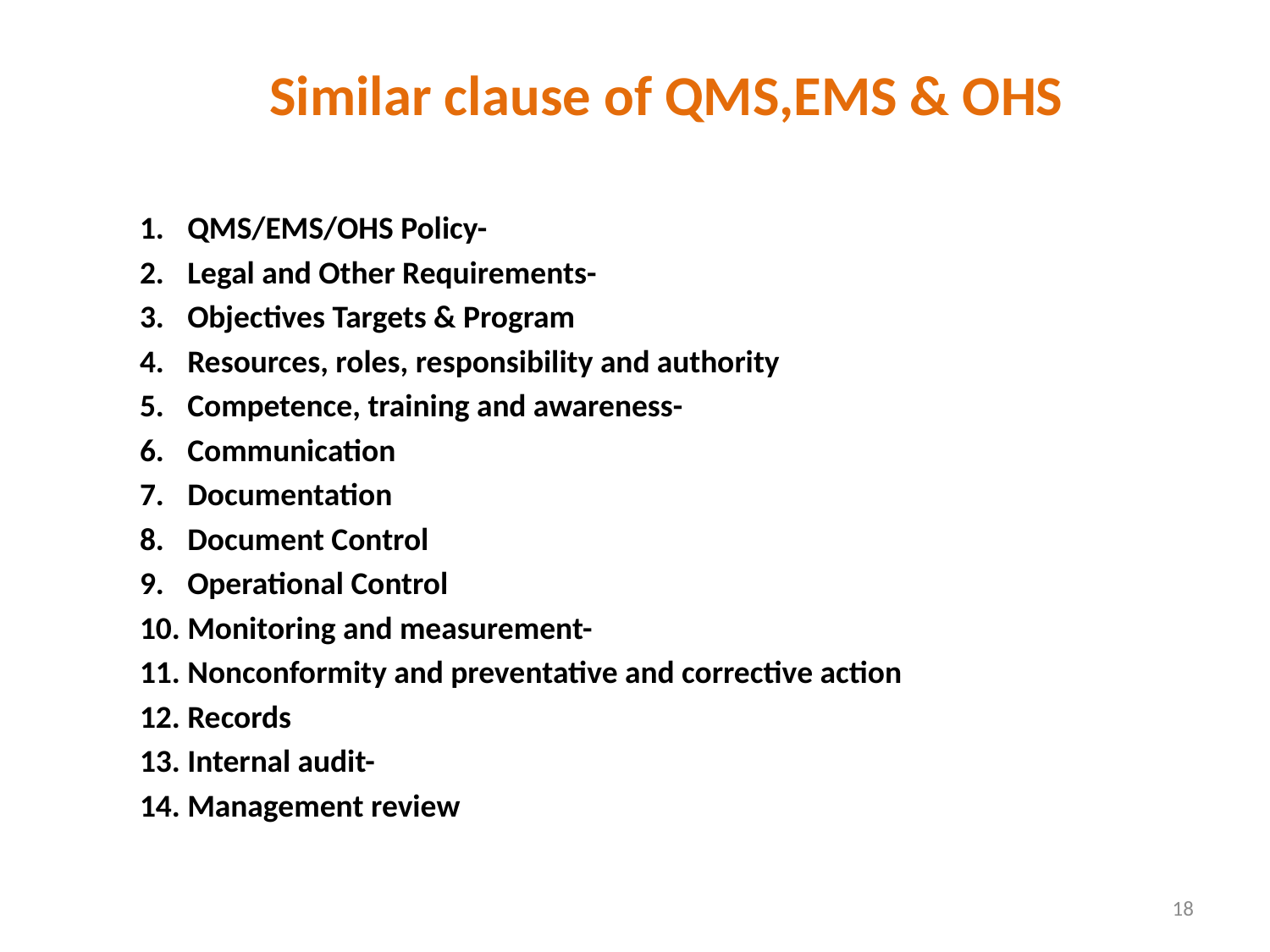

# Similar clause of QMS,EMS & OHS
QMS/EMS/OHS Policy-
Legal and Other Requirements-
Objectives Targets & Program
Resources, roles, responsibility and authority
Competence, training and awareness-
Communication
Documentation
Document Control
Operational Control
Monitoring and measurement-
Nonconformity and preventative and corrective action
Records
Internal audit-
Management review
18